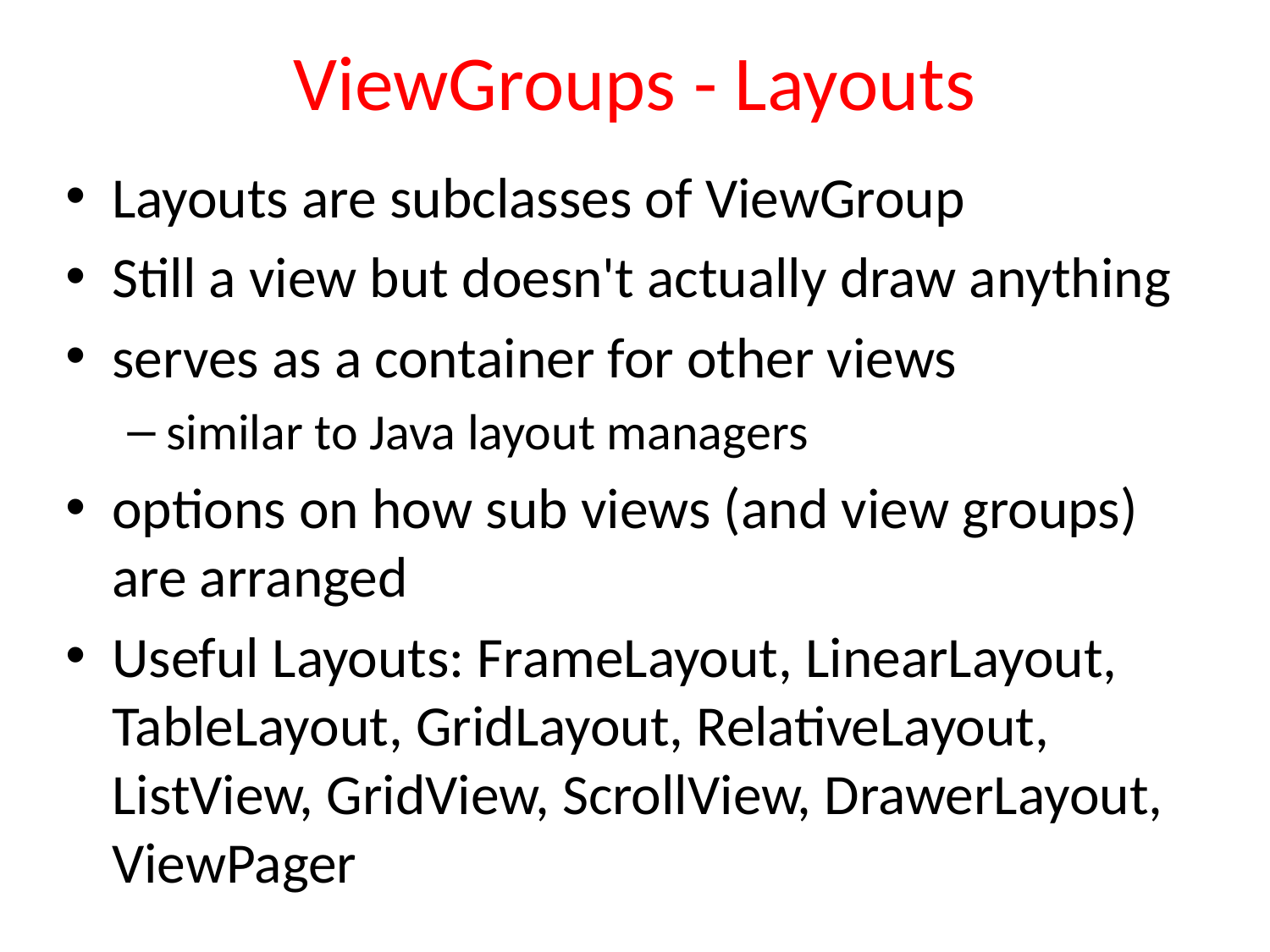

# ViewGroups - Layouts
Layouts are subclasses of ViewGroup
Still a view but doesn't actually draw anything
serves as a container for other views
similar to Java layout managers
options on how sub views (and view groups) are arranged
Useful Layouts: FrameLayout, LinearLayout, TableLayout, GridLayout, RelativeLayout, ListView, GridView, ScrollView, DrawerLayout, ViewPager